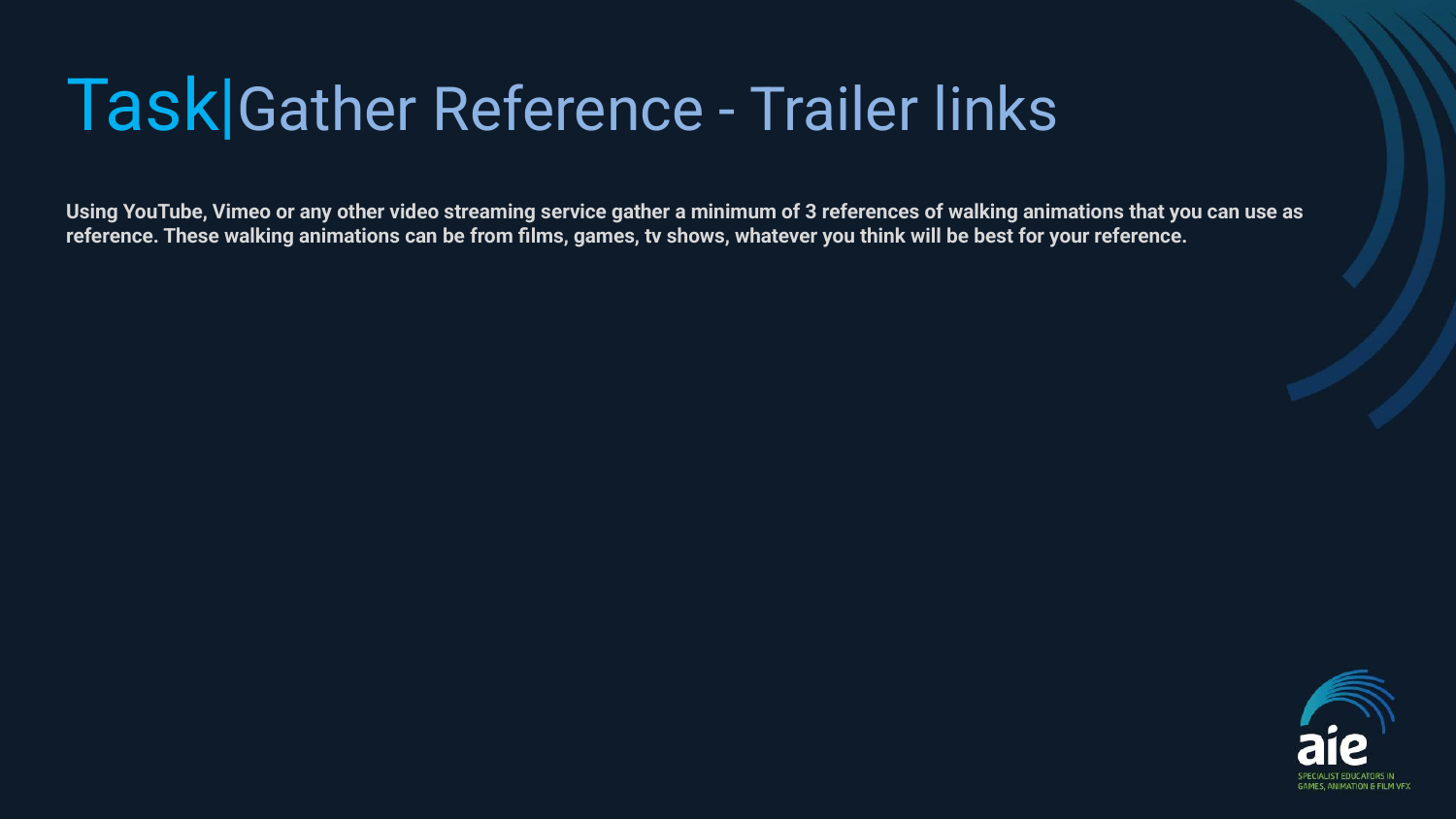

# Task|Gather Reference - Trailer links
Using YouTube, Vimeo or any other video streaming service gather a minimum of 3 references of walking animations that you can use as reference. These walking animations can be from films, games, tv shows, whatever you think will be best for your reference.